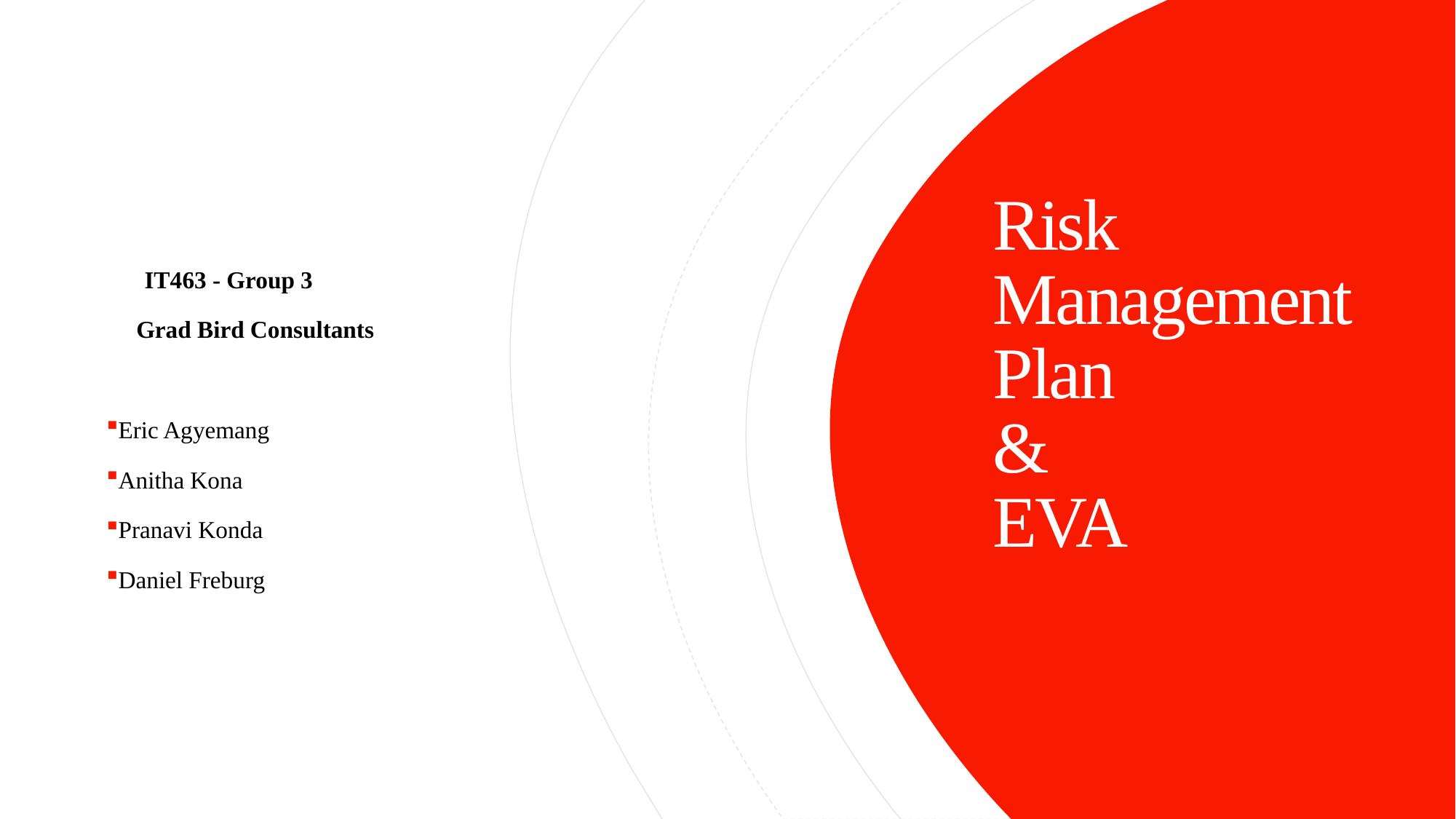

IT463 - Group 3
     Grad Bird Consultants

Eric Agyemang
Anitha Kona
Pranavi Konda
Daniel Freburg
# Risk Management Plan & EVA